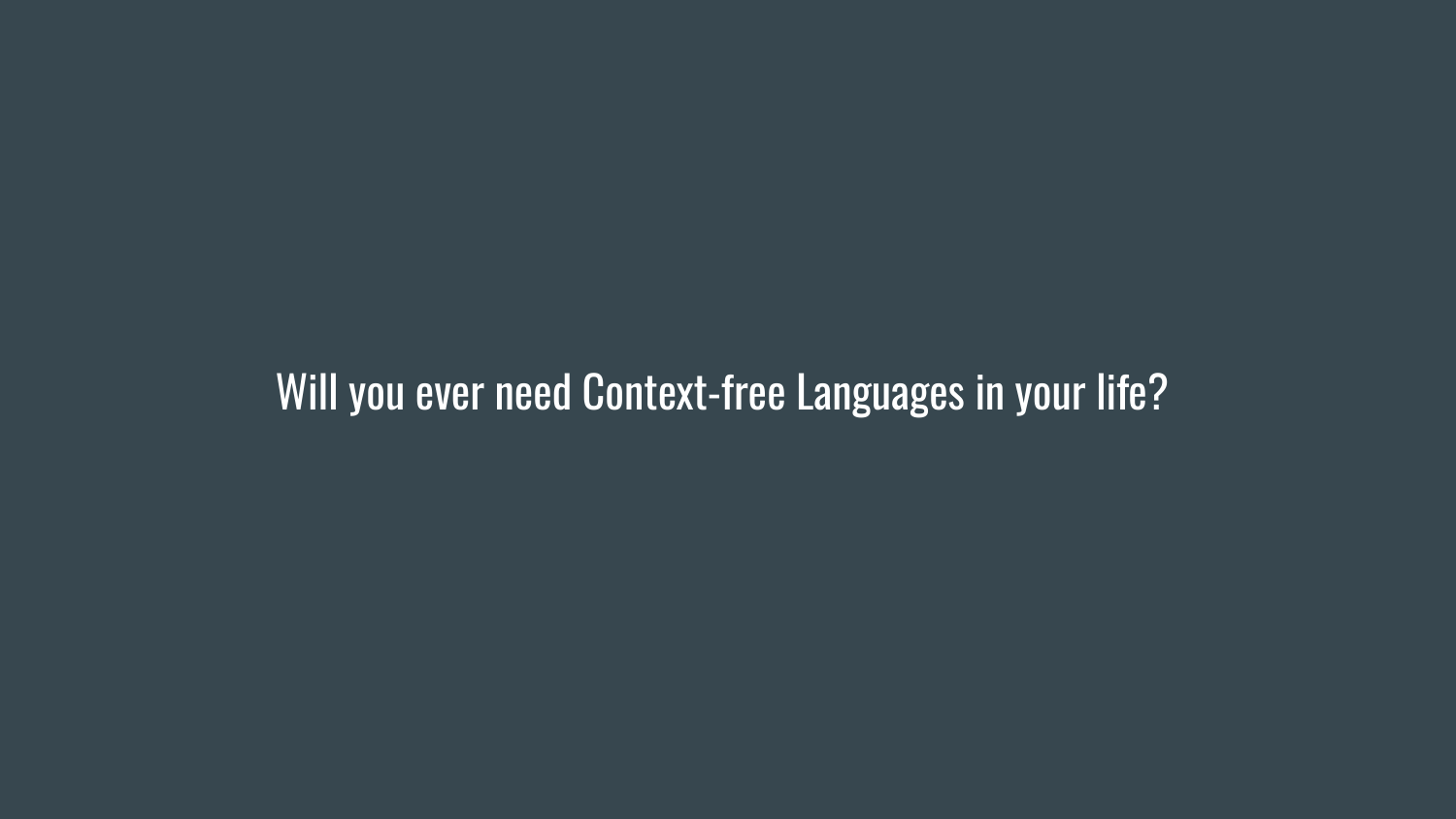

# Will you ever need Context-free Languages in your life?